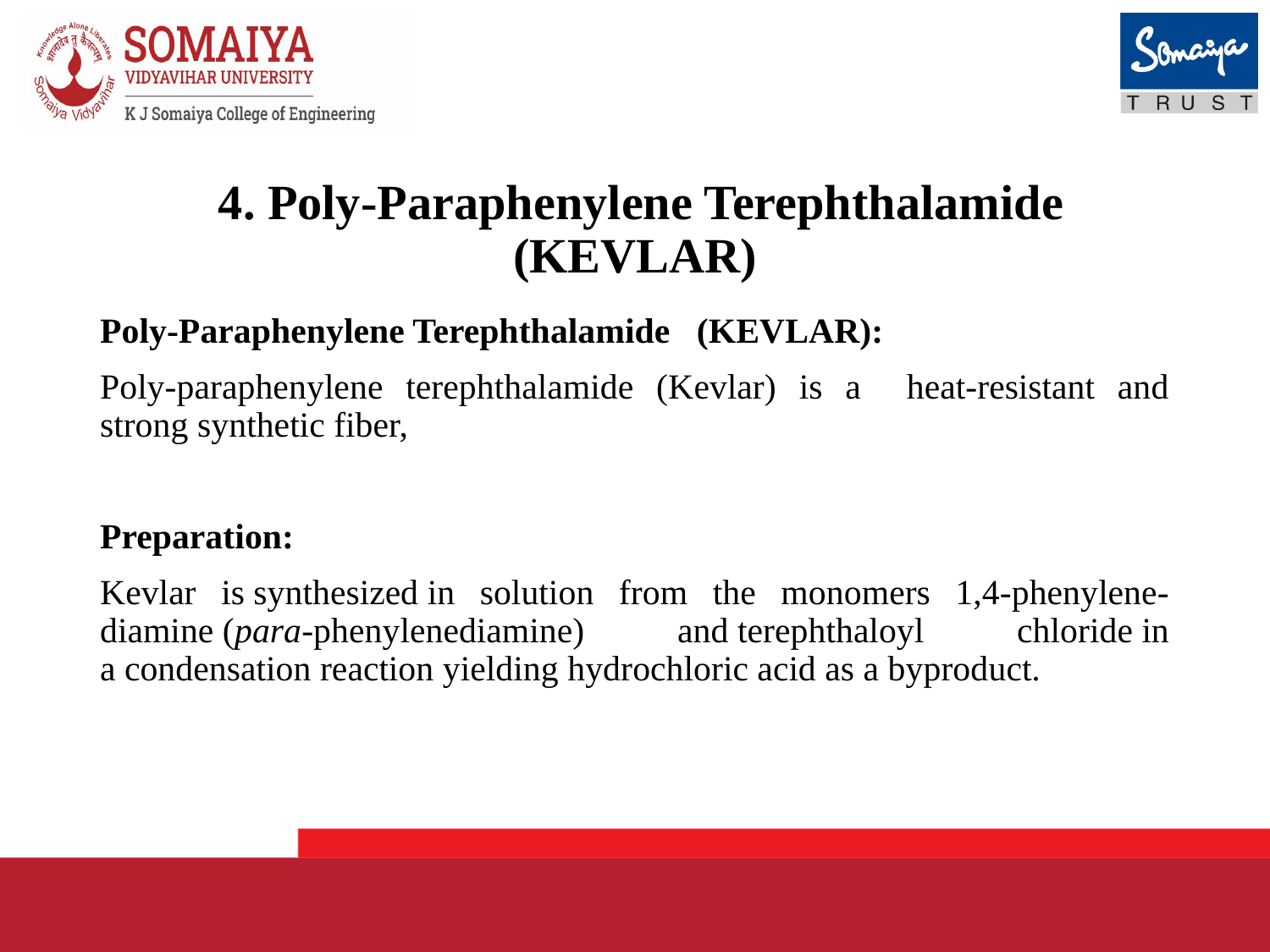

# 4. Poly-Paraphenylene Terephthalamide (KEVLAR)
Poly-Paraphenylene Terephthalamide   (KEVLAR):
Poly-paraphenylene terephthalamide (Kevlar) is a  heat-resistant and strong synthetic fiber,

Preparation:
Kevlar is synthesized in solution from the monomers 1,4-phenylene-diamine (para-phenylenediamine) and terephthaloyl chloride in a condensation reaction yielding hydrochloric acid as a byproduct.